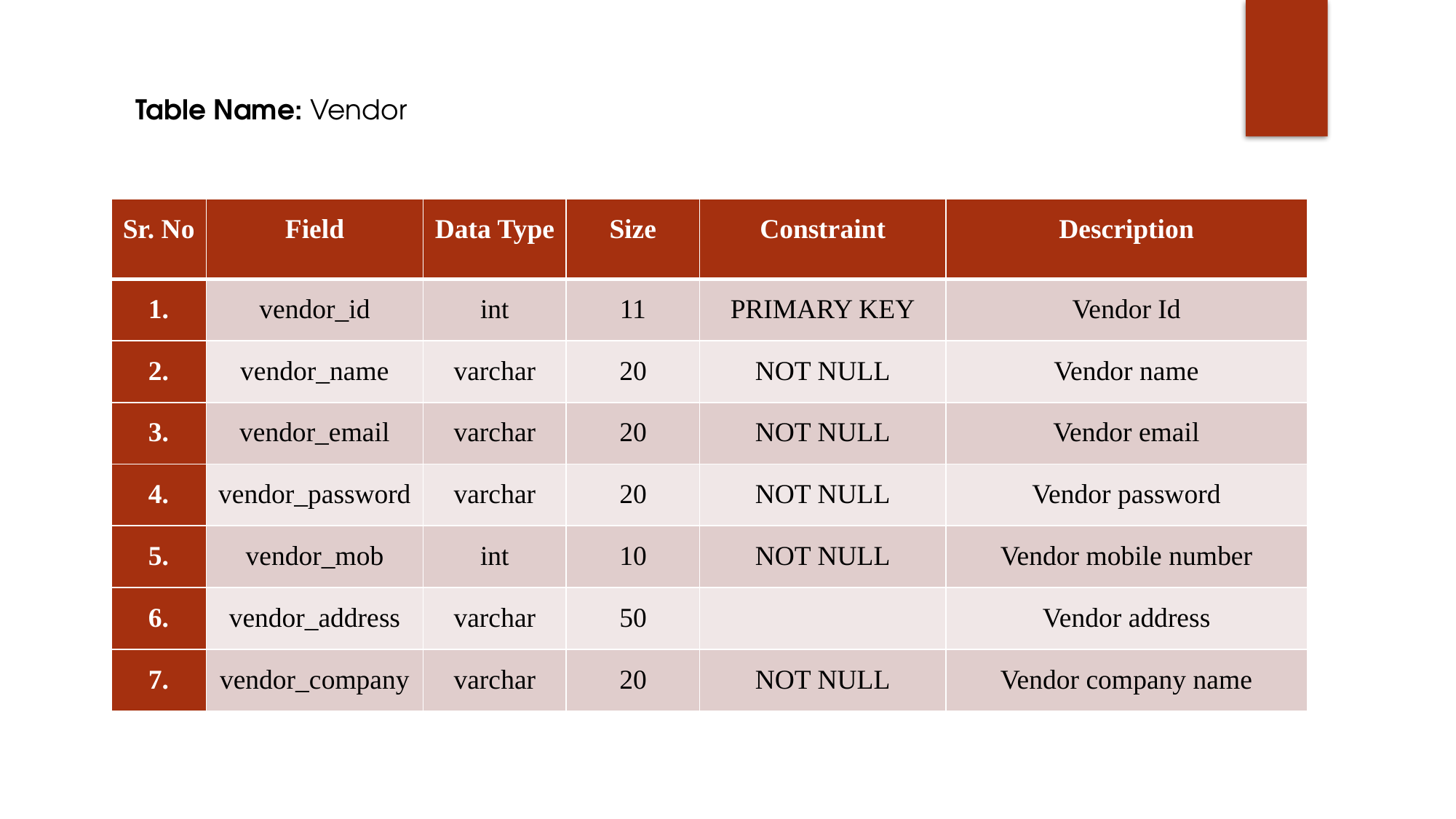

Table Name: Vendor

| Sr. No | Field | Data Type | Size | Constraint | Description |
| --- | --- | --- | --- | --- | --- |
| 1. | vendor\_id | int | 11 | PRIMARY KEY | Vendor Id |
| 2. | vendor\_name | varchar | 20 | NOT NULL | Vendor name |
| 3. | vendor\_email | varchar | 20 | NOT NULL | Vendor email |
| 4. | vendor\_password | varchar | 20 | NOT NULL | Vendor password |
| 5. | vendor\_mob | int | 10 | NOT NULL | Vendor mobile number |
| 6. | vendor\_address | varchar | 50 |  | Vendor address |
| 7. | vendor\_company | varchar | 20 | NOT NULL | Vendor company name |